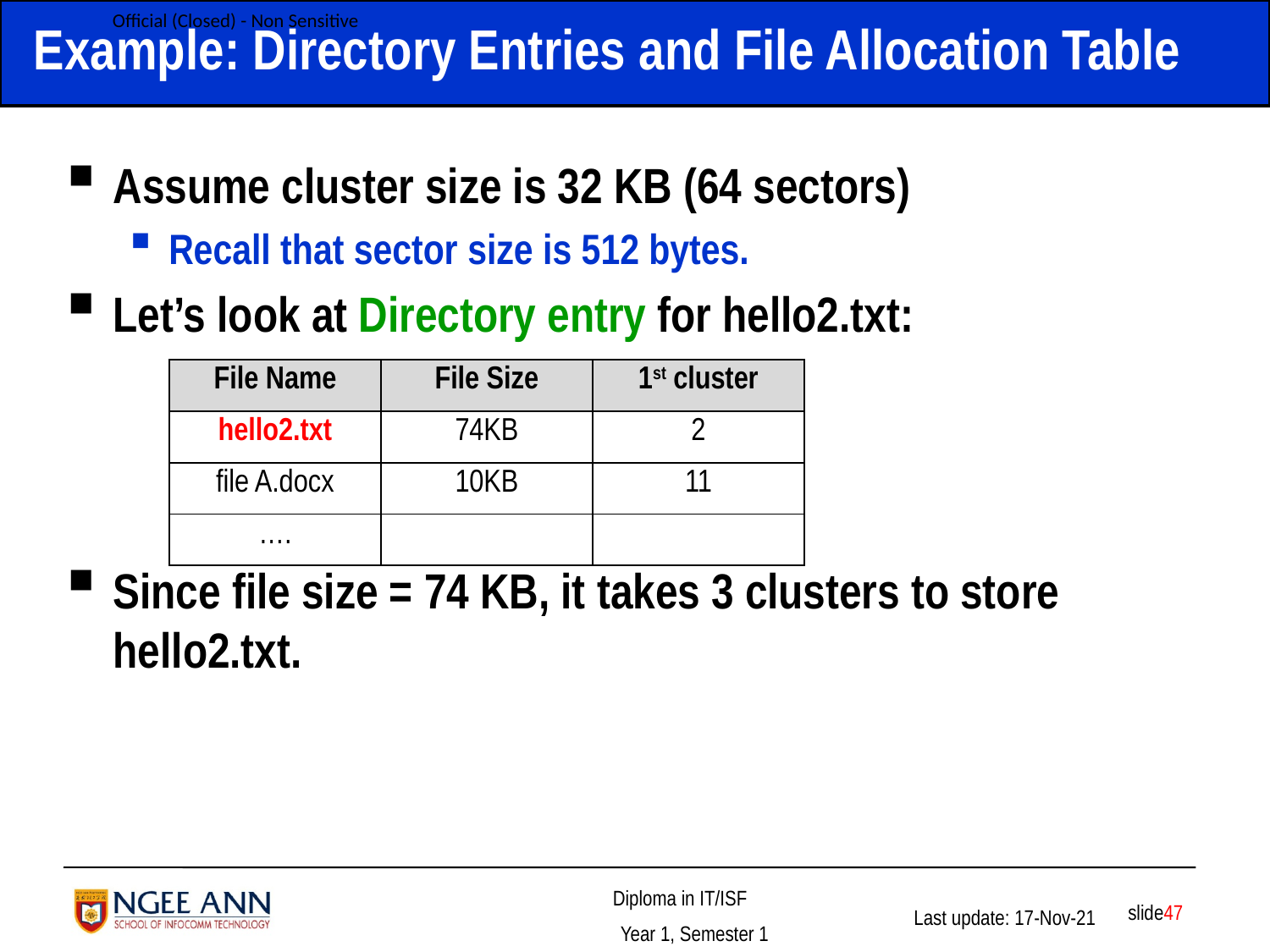

# Example: Directory Entries and File Allocation Table
Assume cluster size is 32 KB (64 sectors)
Recall that sector size is 512 bytes.
Let’s look at Directory entry for hello2.txt:

Since file size = 74 KB, it takes 3 clusters to store hello2.txt.
| File Name | File Size | 1st cluster |
| --- | --- | --- |
| hello2.txt | 74KB | 2 |
| file A.docx | 10KB | 11 |
| …. |  |  |
    slide47